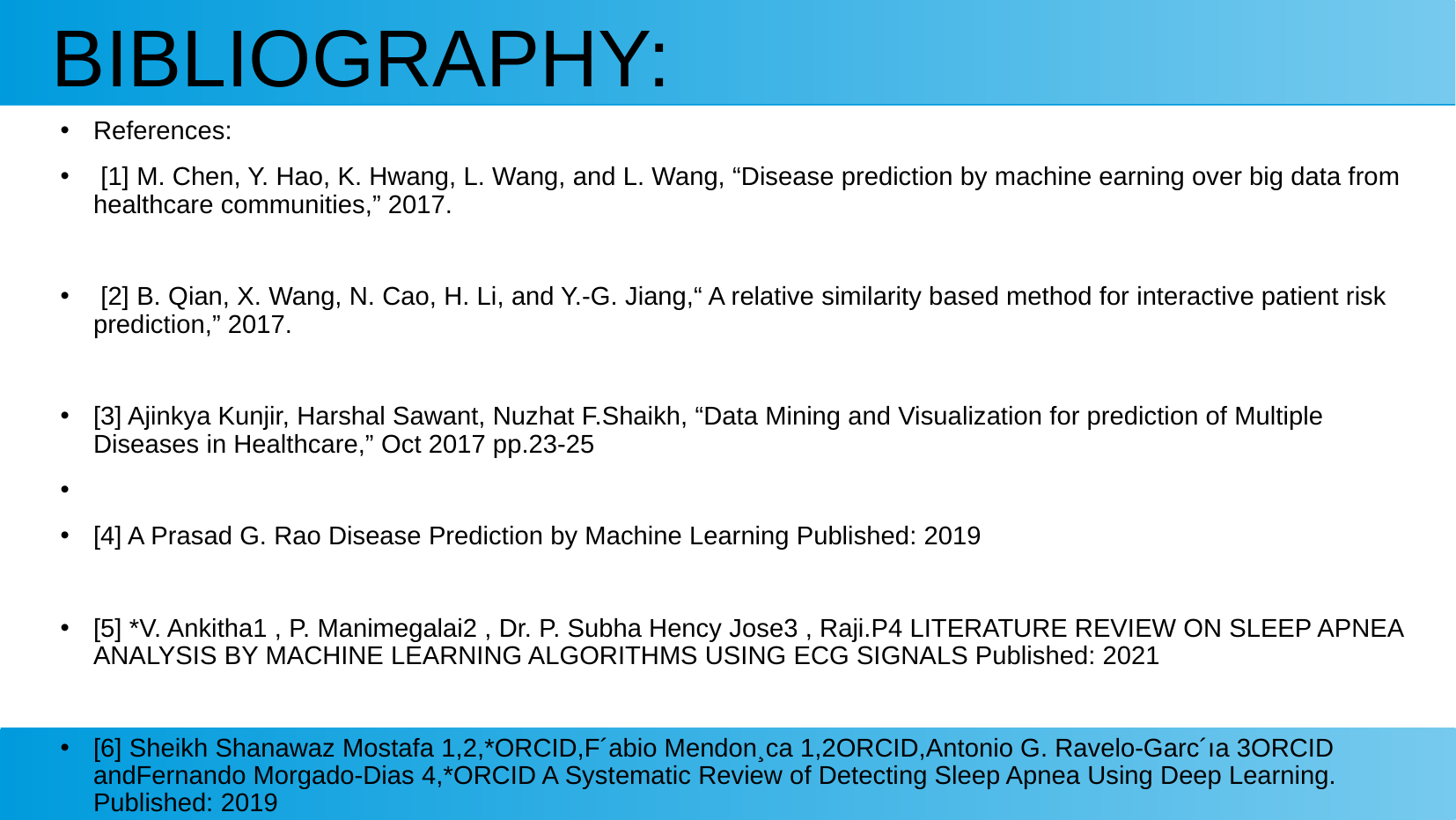

# BIBLIOGRAPHY:
References:
 [1] M. Chen, Y. Hao, K. Hwang, L. Wang, and L. Wang, “Disease prediction by machine earning over big data from healthcare communities,” 2017.

 [2] B. Qian, X. Wang, N. Cao, H. Li, and Y.-G. Jiang,“ A relative similarity based method for interactive patient risk prediction,” 2017.

[3] Ajinkya Kunjir, Harshal Sawant, Nuzhat F.Shaikh, “Data Mining and Visualization for prediction of Multiple Diseases in Healthcare,” Oct 2017 pp.23-25

[4] A Prasad G. Rao Disease Prediction by Machine Learning Published: 2019

[5] *V. Ankitha1 , P. Manimegalai2 , Dr. P. Subha Hency Jose3 , Raji.P4 LITERATURE REVIEW ON SLEEP APNEA ANALYSIS BY MACHINE LEARNING ALGORITHMS USING ECG SIGNALS Published: 2021

[6] Sheikh Shanawaz Mostafa 1,2,*ORCID,F´abio Mendon¸ca 1,2ORCID,Antonio G. Ravelo-Garc´ıa 3ORCID andFernando Morgado-Dias 4,*ORCID A Systematic Review of Detecting Sleep Apnea Using Deep Learning. Published: 2019